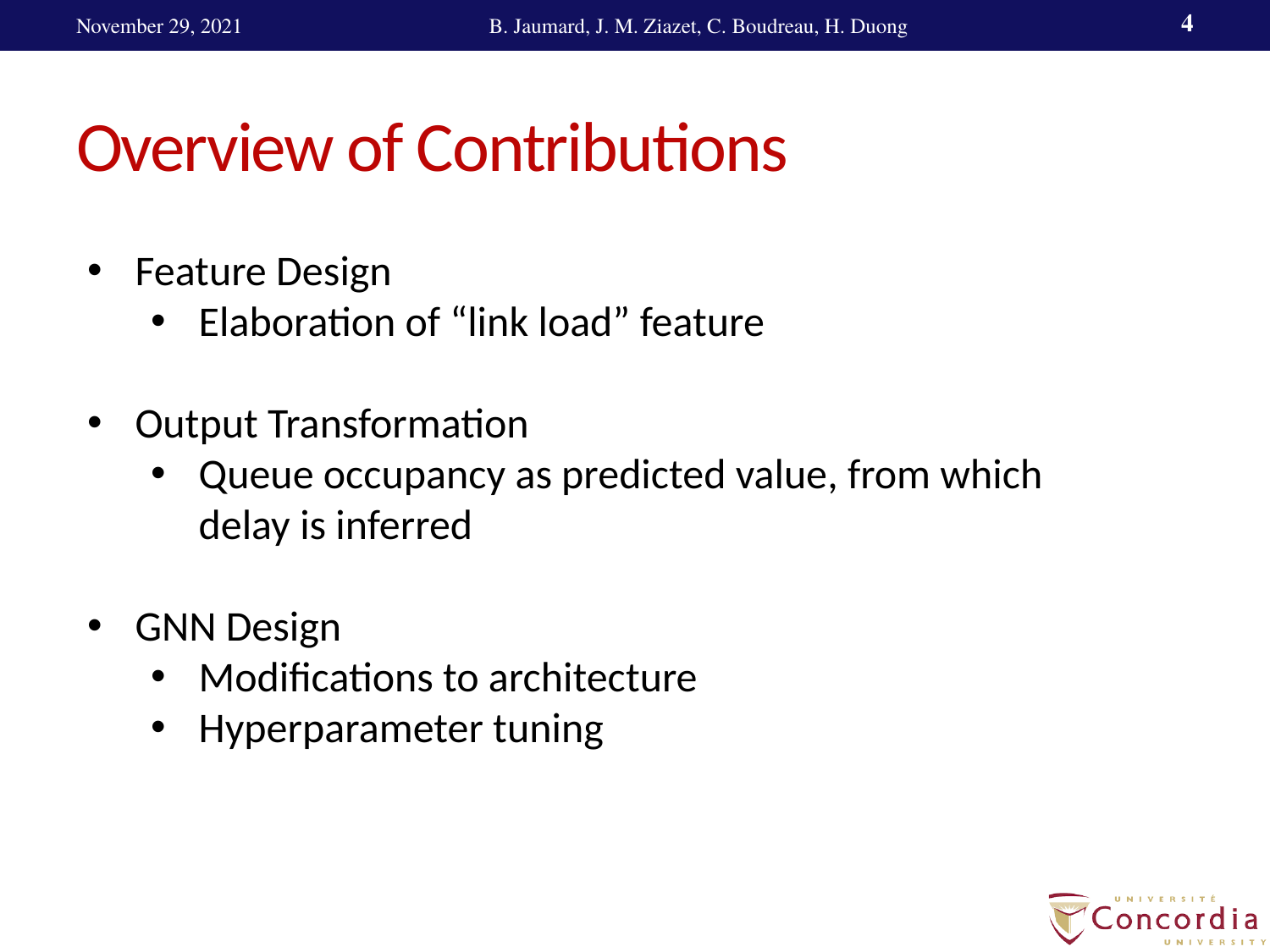

November 29, 2021
B. Jaumard, J. M. Ziazet, C. Boudreau, H. Duong
4
# Overview of Contributions
Feature Design
Elaboration of “link load” feature

Output Transformation
Queue occupancy as predicted value, from which delay is inferred

GNN Design
Modifications to architecture
Hyperparameter tuning